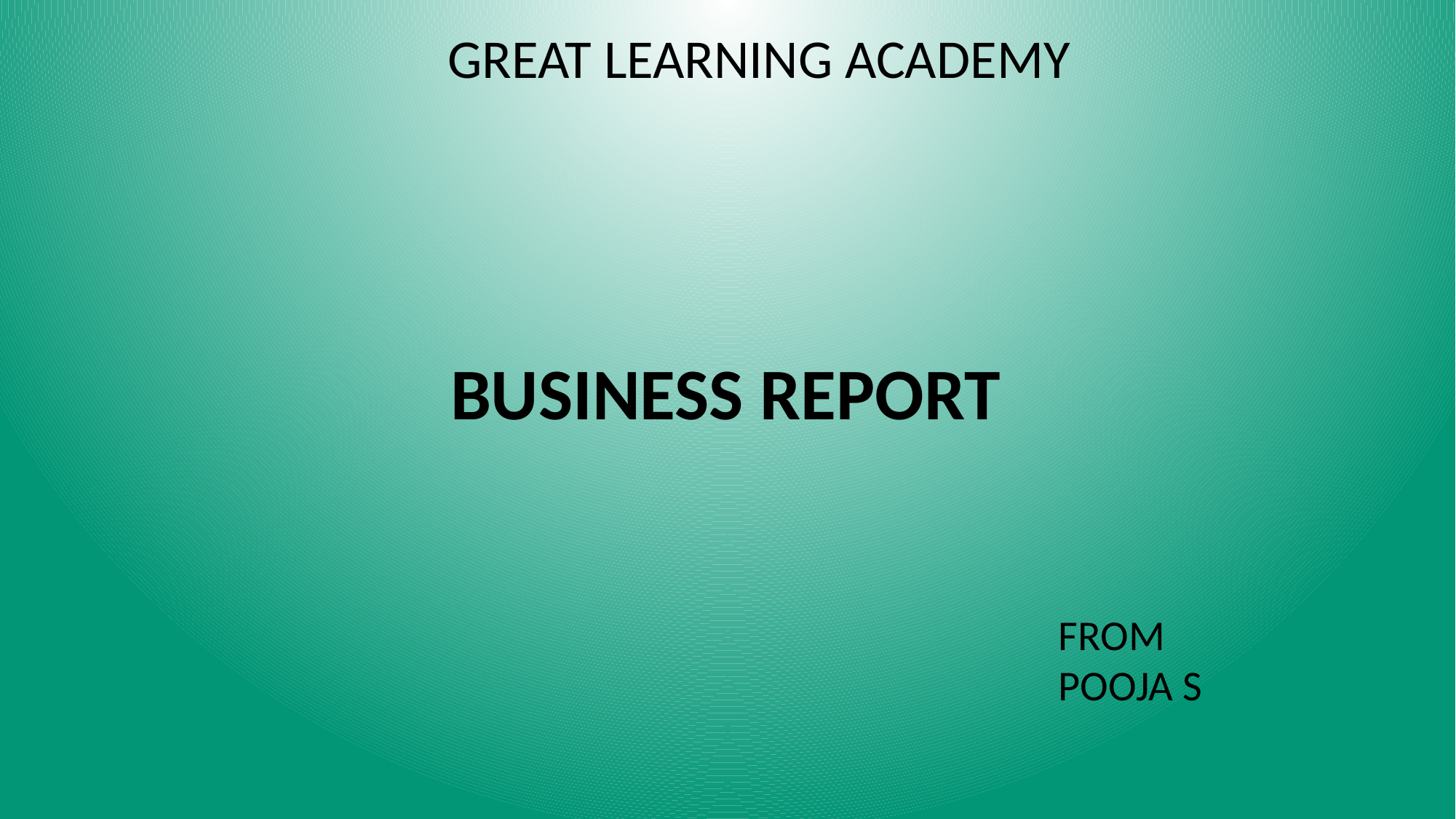

GREAT LEARNING ACADEMY
          BUSINESS REPORT
FROM
POOJA S